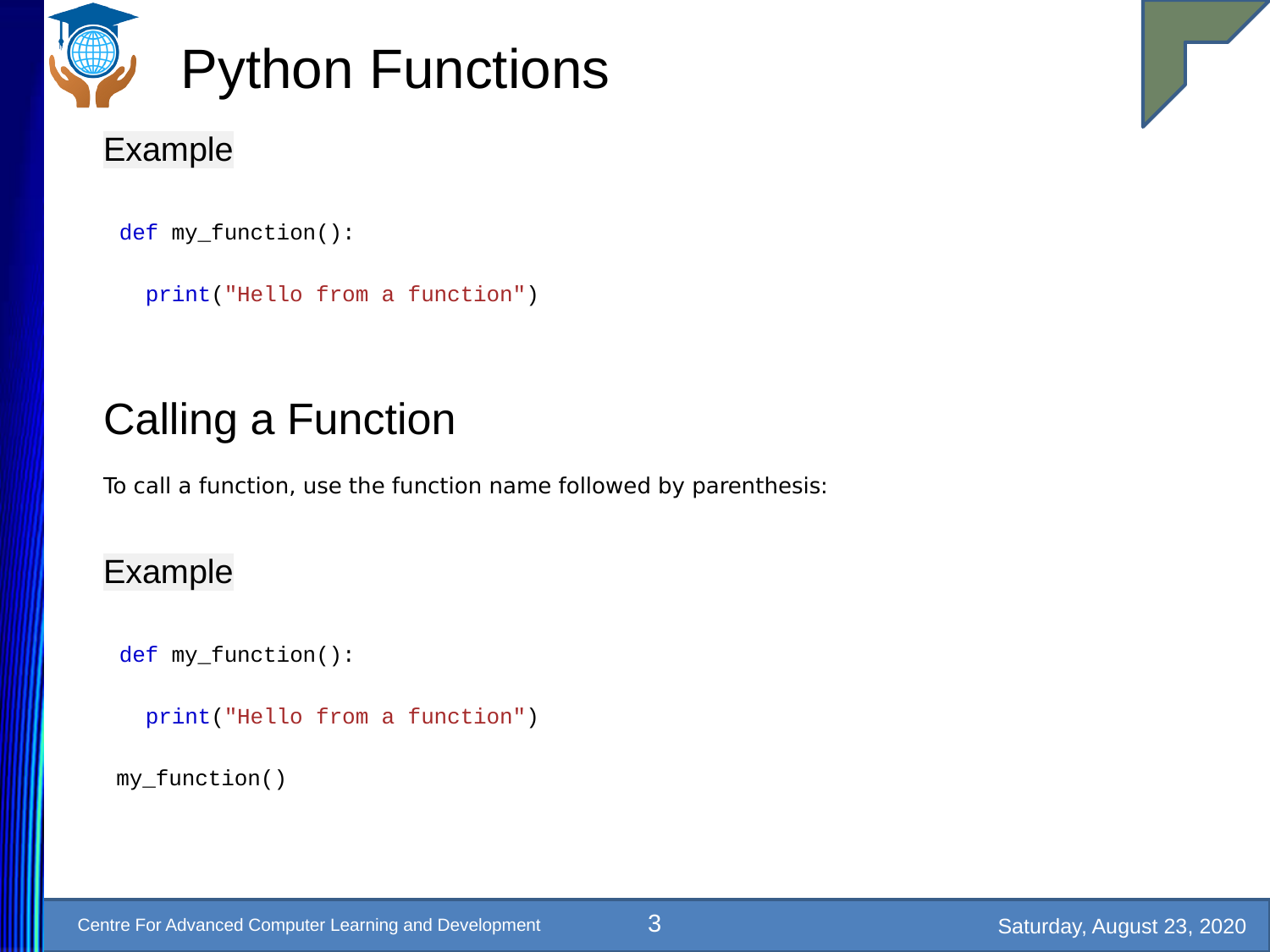

# Python Functions
Example
def my_function():
  print("Hello from a function")

Calling a Function
To call a function, use the function name followed by parenthesis:
Example
def my_function():
  print("Hello from a function")
 my_function()

3
Saturday, August 23, 2020